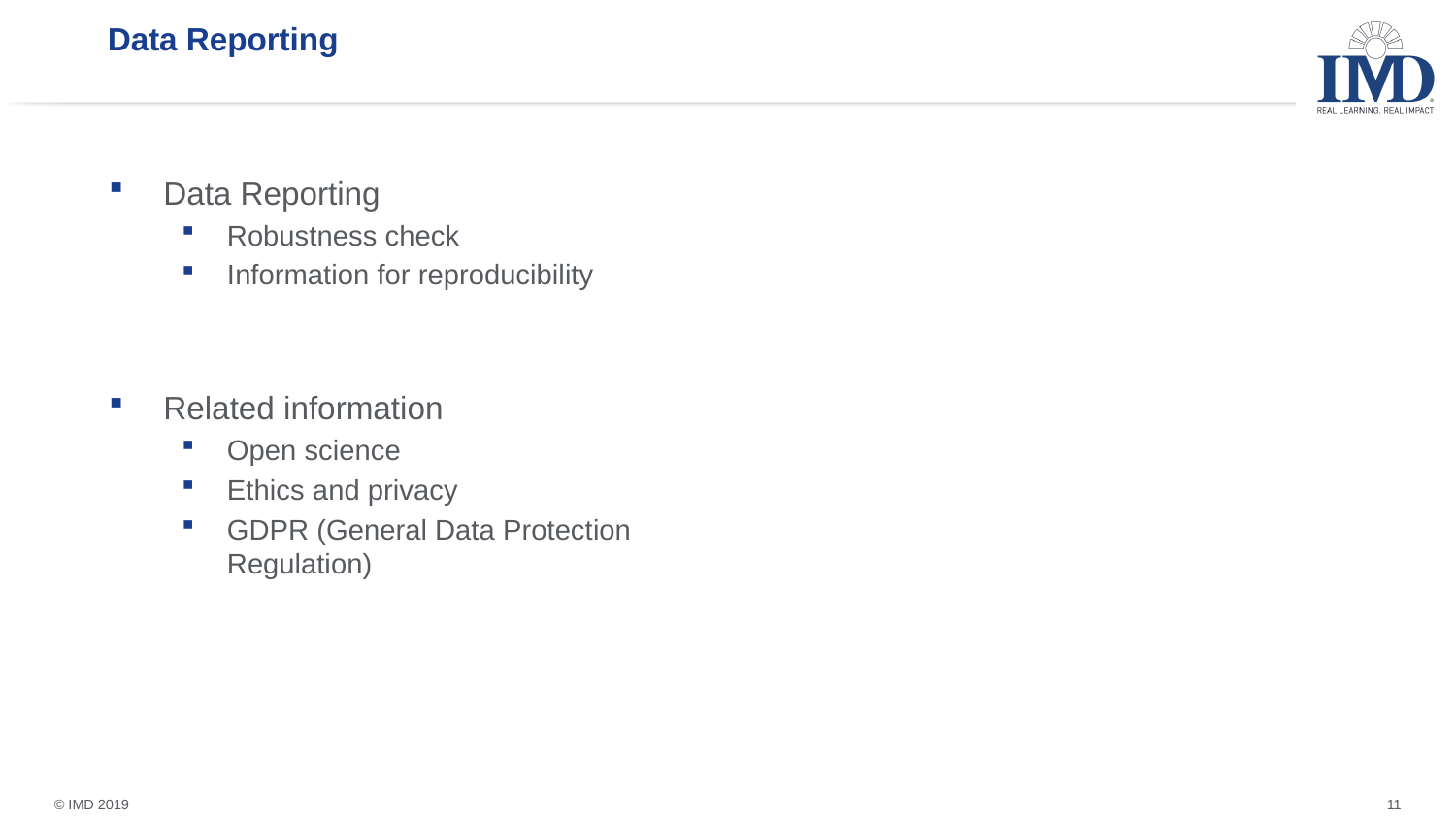

# Data Reporting
Data Reporting
Robustness check
Information for reproducibility

Related information
Open science
Ethics and privacy
GDPR (General Data Protection Regulation)

11